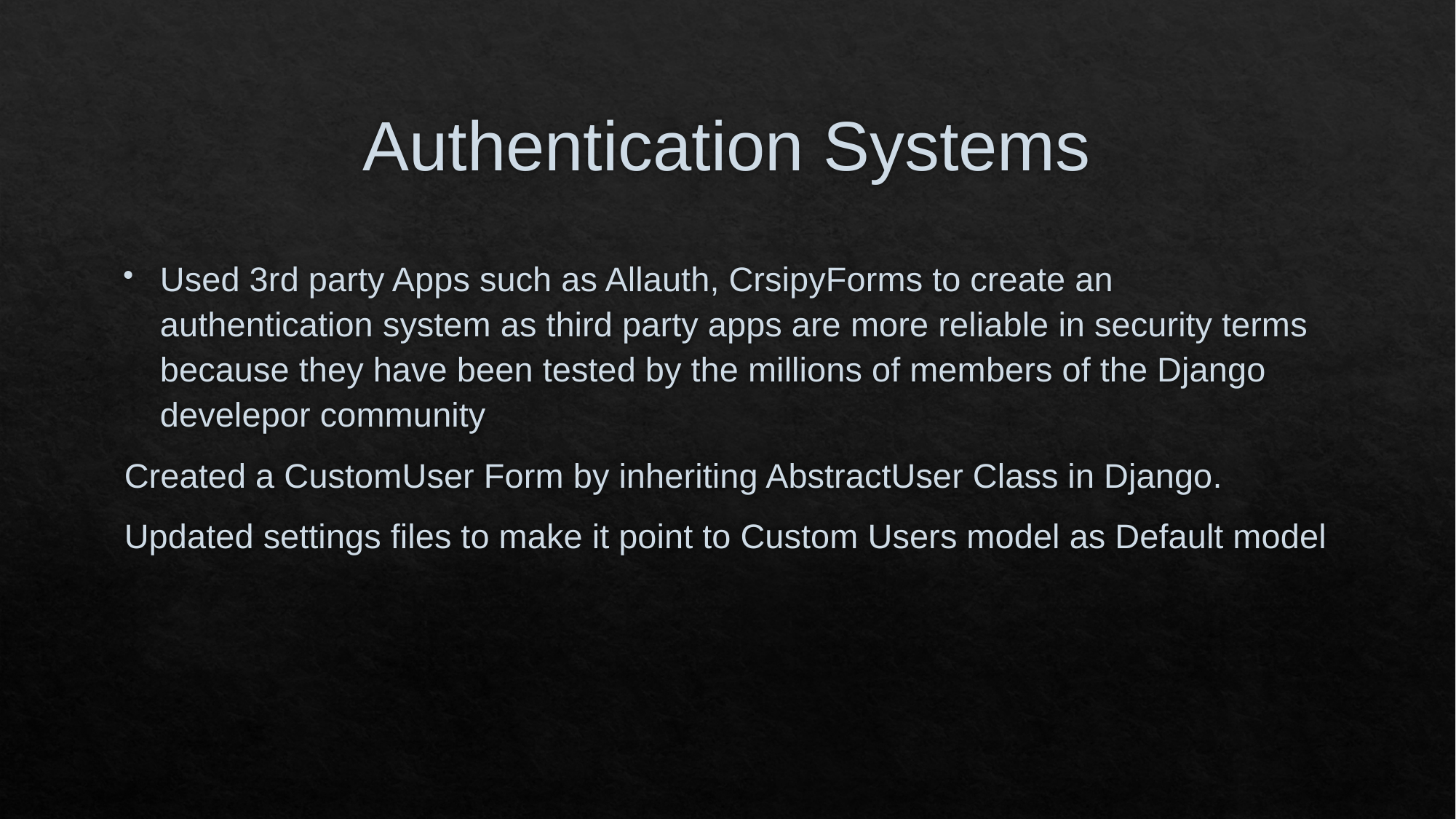

# Authentication Systems
Used 3rd party Apps such as Allauth, CrsipyForms to create an authentication system as third party apps are more reliable in security terms because they have been tested by the millions of members of the Django develepor community
Created a CustomUser Form by inheriting AbstractUser Class in Django.
Updated settings files to make it point to Custom Users model as Default model